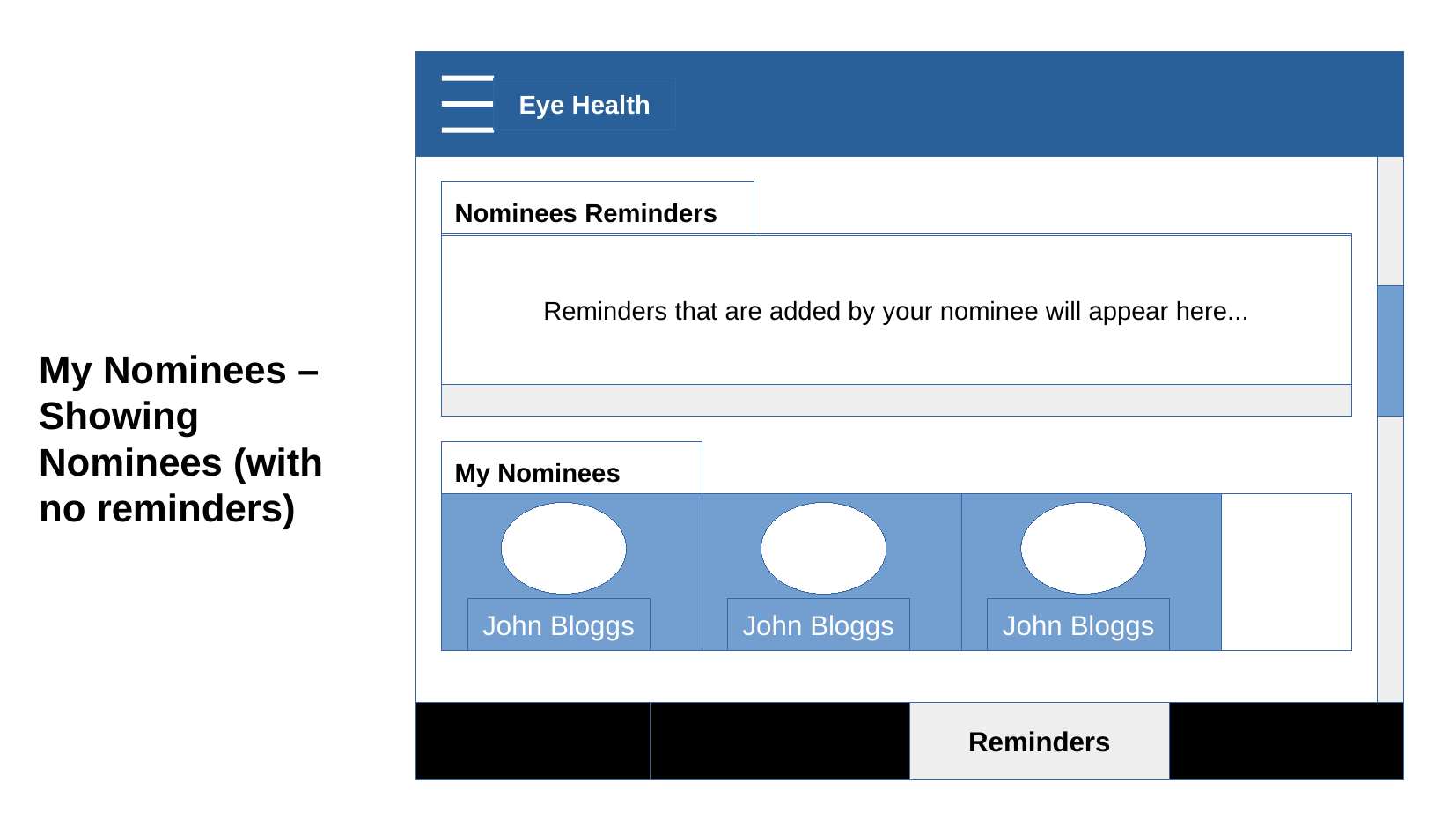

Eye Health

Nominees Reminders

Reminders that are added by your nominee will appear here...

My Nominees – Showing Nominees (with no reminders)

My Nominees

John Bloggs
John Bloggs
John Bloggs

Home
Vision Tools
Reminders
Notifications